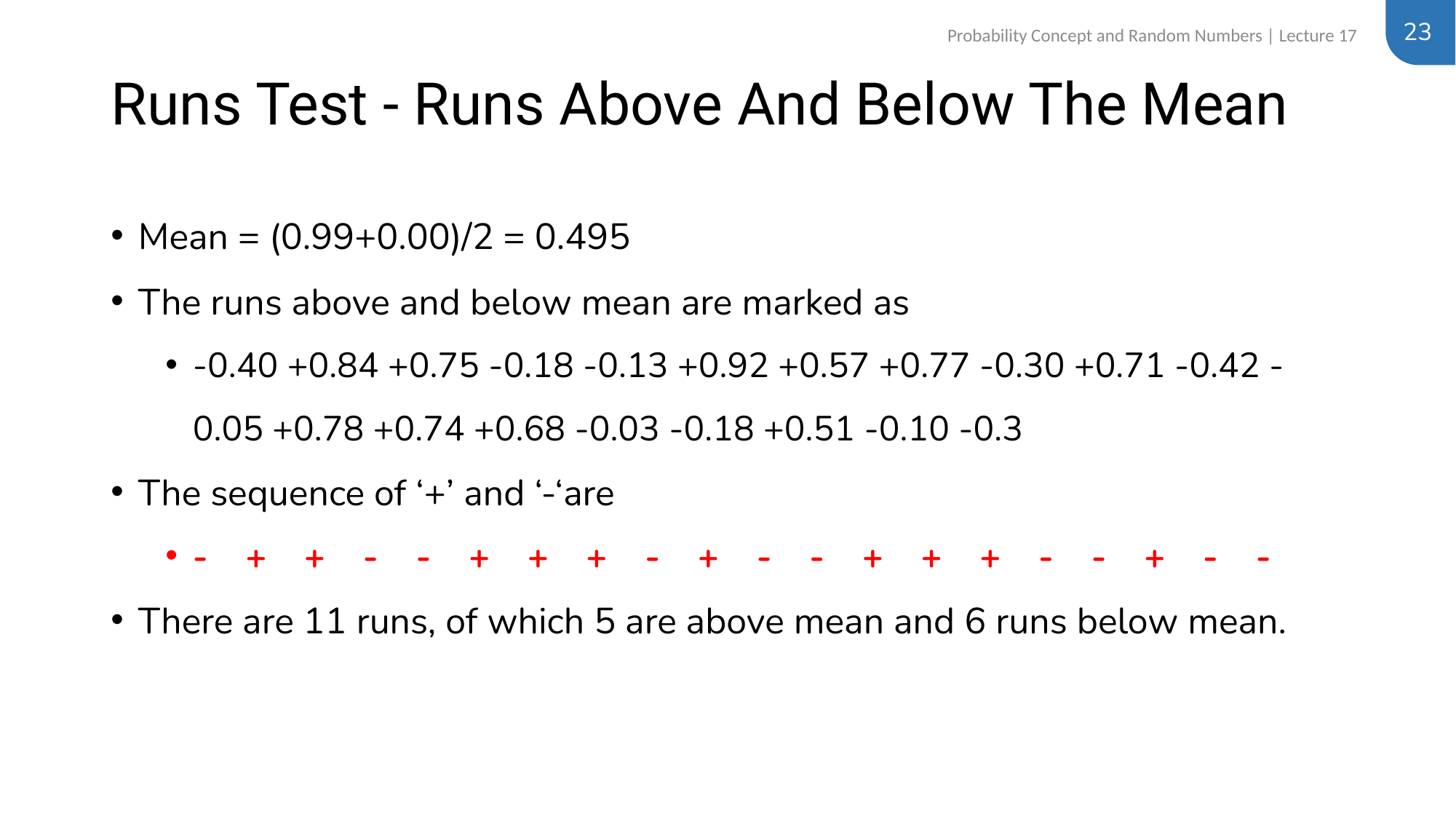

23
Probability Concept and Random Numbers | Lecture 17
# Runs Test - Runs Above And Below The Mean
Mean = (0.99+0.00)/2 = 0.495
The runs above and below mean are marked as
-0.40 +0.84 +0.75 -0.18 -0.13 +0.92 +0.57 +0.77 -0.30 +0.71 -0.42 -0.05 +0.78 +0.74 +0.68 -0.03 -0.18 +0.51 -0.10 -0.3
The sequence of ‘+’ and ‘-‘are
-    +    +    -    -    +    +    +    -    +    -    -    +    +    +    -    -    +    -    -
There are 11 runs, of which 5 are above mean and 6 runs below mean.